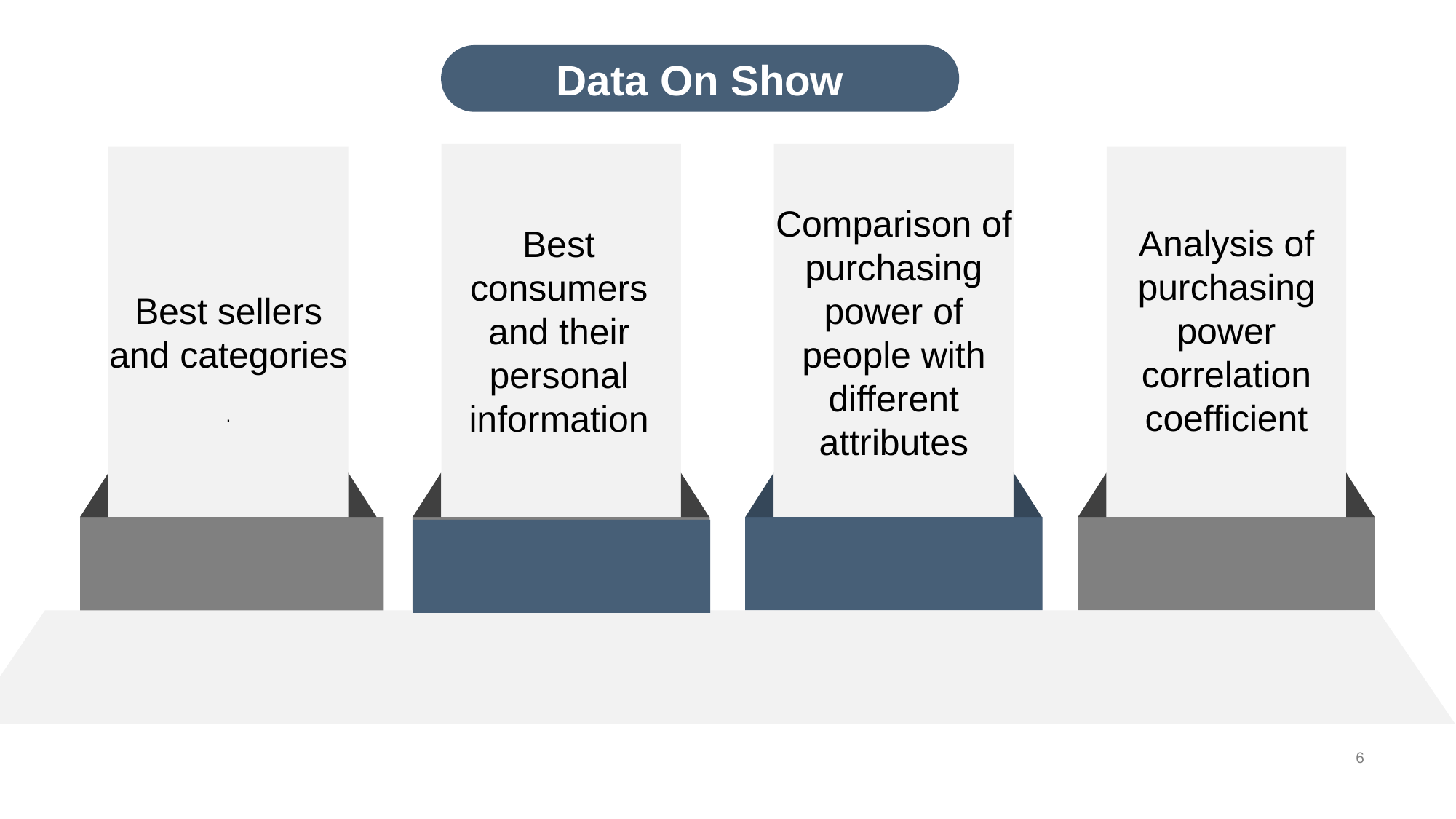

Data On Show

Analysis of purchasing power correlation coefficient
Best consumers and their personal information
Best sellers and categories
.

Comparison of purchasing power of people with different attributes

6